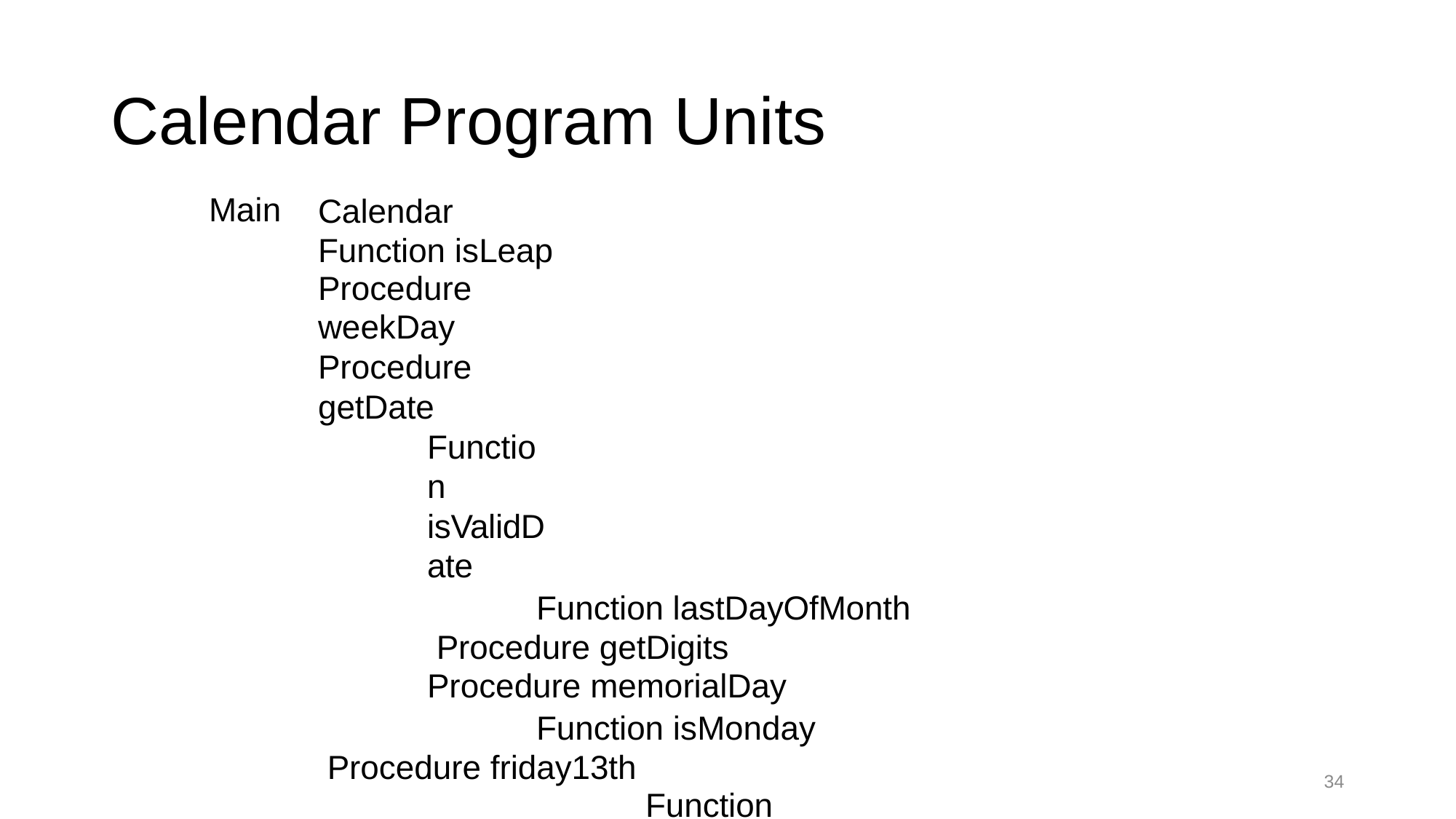

# Calendar Program Units
Main
Calendar  Function isLeap
Procedure weekDay
Procedure getDate
Function isValidDate
Function lastDayOfMonth  Procedure getDigits
Procedure memorialDay
Function isMonday  Procedure friday13th
Function isFriday
Procedure nextDate
Procedure dayNumToDate  Procedure zodiac
34